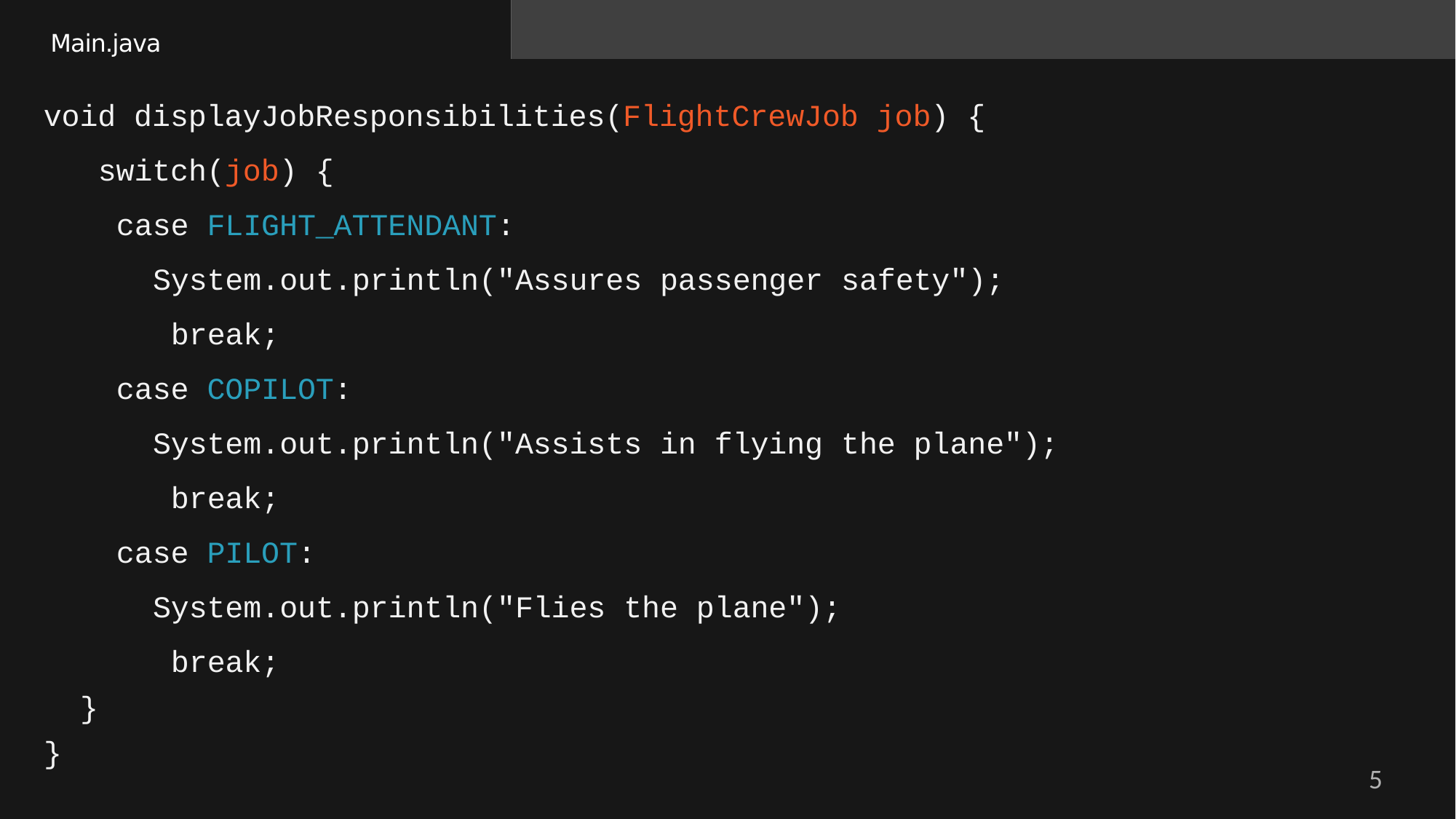

Main.java
# void displayJobResponsibilities(FlightCrewJob job) {  switch(job) {
case FLIGHT_ATTENDANT:
System.out.println("Assures passenger safety");  break;
case COPILOT:
System.out.println("Assists in flying the plane");  break;
case PILOT:
System.out.println("Flies the plane");  break;
}
}
5